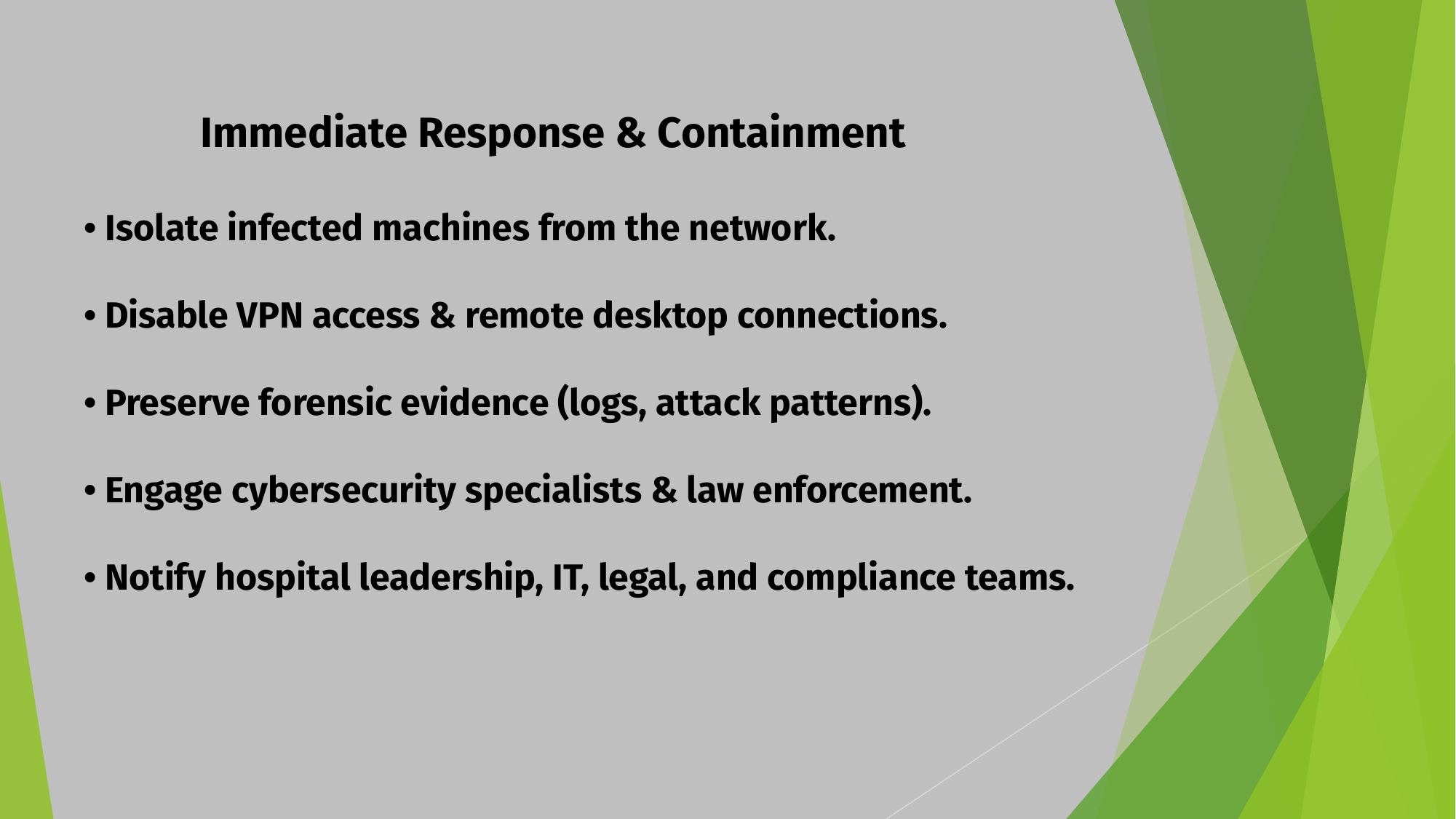

Immediate Response & Containment

 • Isolate infected machines from the network.

 • Disable VPN access & remote desktop connections.

 • Preserve forensic evidence (logs, attack patterns).

 • Engage cybersecurity specialists & law enforcement.

 • Notify hospital leadership, IT, legal, and compliance teams.